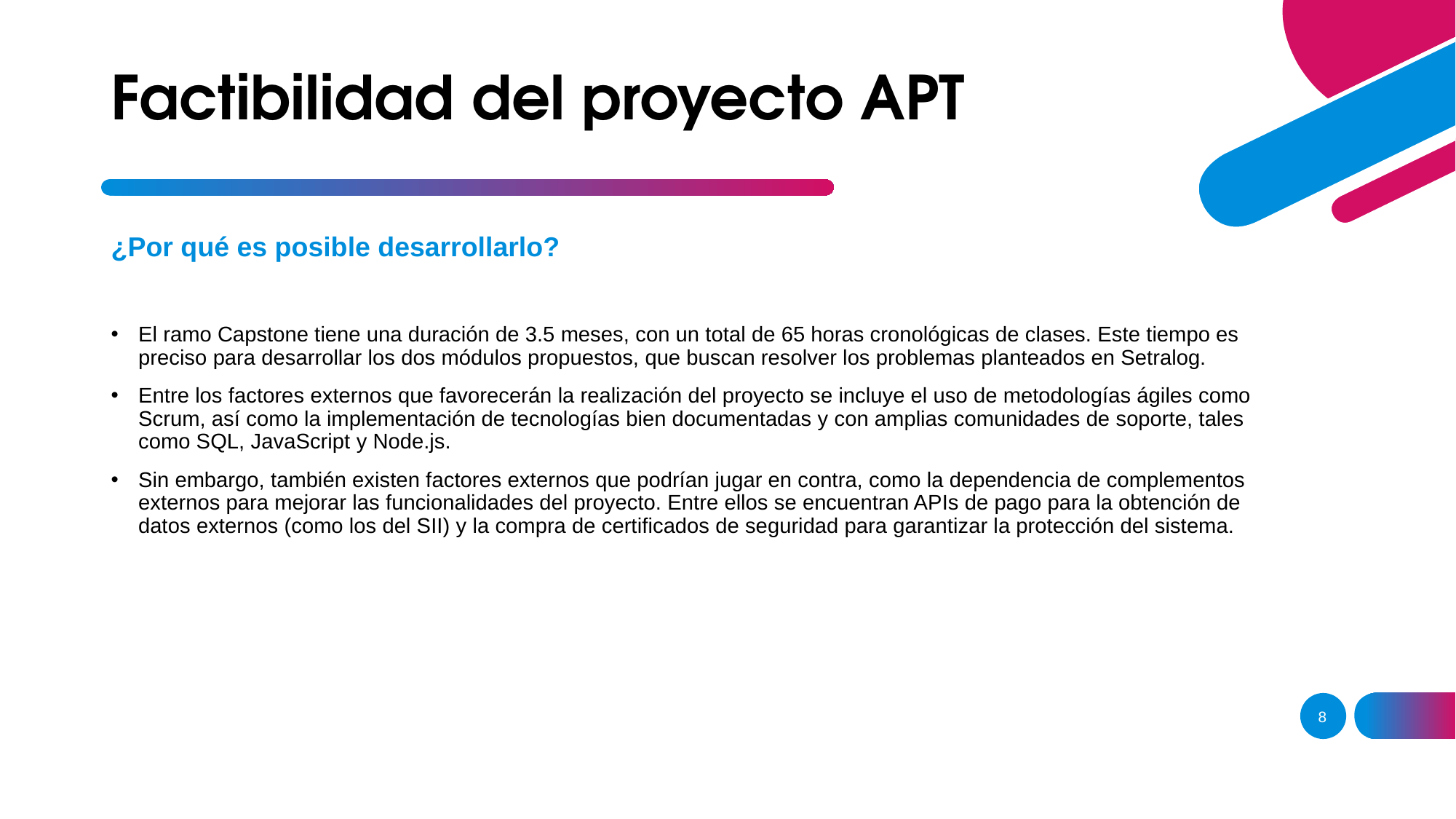

# Factibilidad del proyecto APT
¿Por qué es posible desarrollarlo?

El ramo Capstone tiene una duración de 3.5 meses, con un total de 65 horas cronológicas de clases. Este tiempo es preciso para desarrollar los dos módulos propuestos, que buscan resolver los problemas planteados en Setralog.
Entre los factores externos que favorecerán la realización del proyecto se incluye el uso de metodologías ágiles como Scrum, así como la implementación de tecnologías bien documentadas y con amplias comunidades de soporte, tales como SQL, JavaScript y Node.js.
Sin embargo, también existen factores externos que podrían jugar en contra, como la dependencia de complementos externos para mejorar las funcionalidades del proyecto. Entre ellos se encuentran APIs de pago para la obtención de datos externos (como los del SII) y la compra de certificados de seguridad para garantizar la protección del sistema.

8